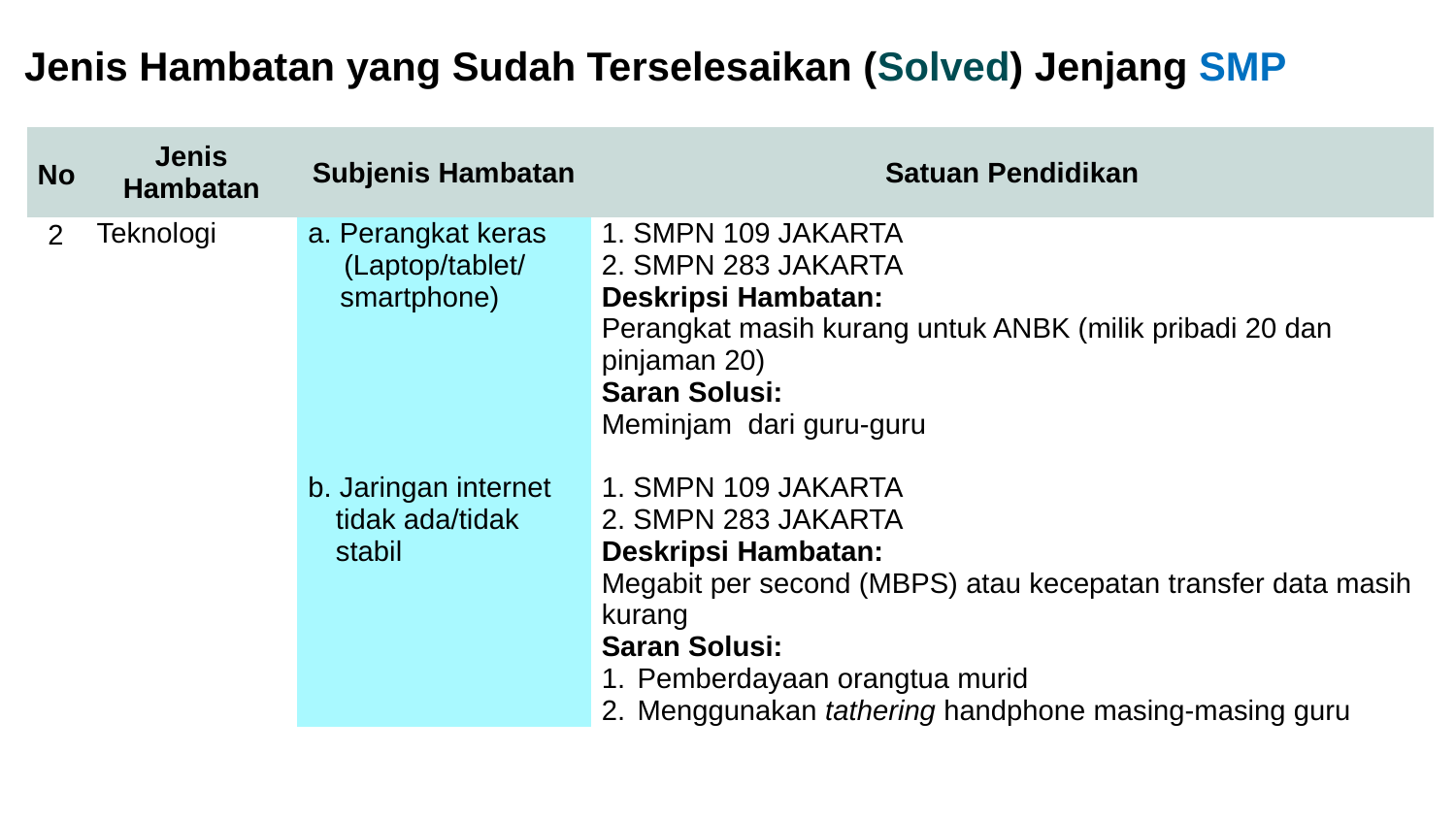

# Jenis Hambatan yang Sudah Terselesaikan (Solved) Jenjang SMP
| No | Jenis Hambatan | Subjenis Hambatan | Satuan Pendidikan |
| --- | --- | --- | --- |
| 2 | Teknologi | a. Perangkat keras (Laptop/tablet/ smartphone) | 1. SMPN 109 JAKARTA 2. SMPN 283 JAKARTA Deskripsi Hambatan: Perangkat masih kurang untuk ANBK (milik pribadi 20 dan pinjaman 20) Saran Solusi: Meminjam dari guru-guru |
|  |  | b. Jaringan internet tidak ada/tidak stabil | 1. SMPN 109 JAKARTA 2. SMPN 283 JAKARTA Deskripsi Hambatan: Megabit per second (MBPS) atau kecepatan transfer data masih kurang Saran Solusi: Pemberdayaan orangtua murid Menggunakan tathering handphone masing-masing guru |